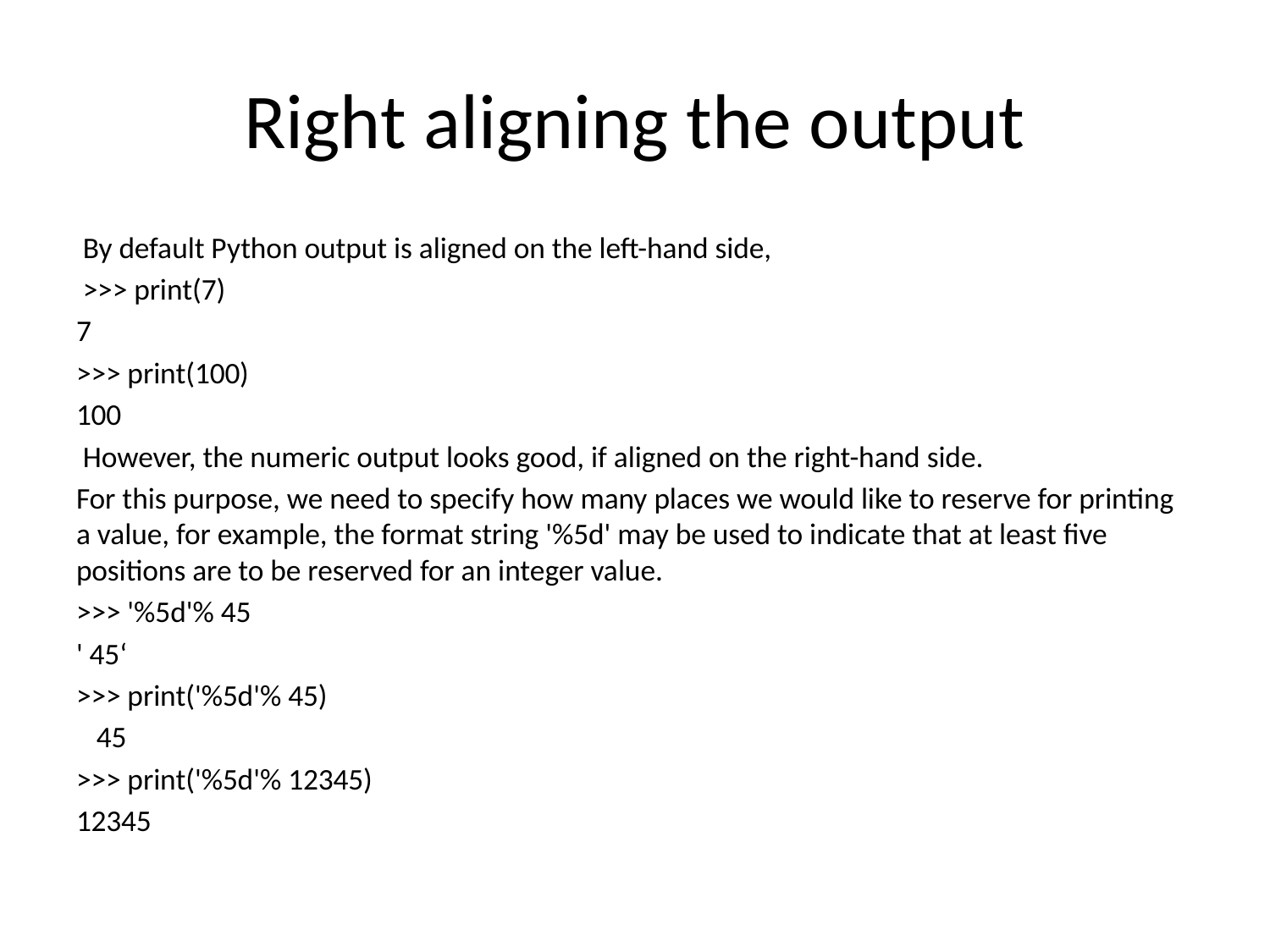

# Right aligning the output
 By default Python output is aligned on the left-hand side,
 >>> print(7)
7
>>> print(100)
100
 However, the numeric output looks good, if aligned on the right-hand side.
For this purpose, we need to specify how many places we would like to reserve for printing a value, for example, the format string '%5d' may be used to indicate that at least five positions are to be reserved for an integer value.
>>> '%5d'% 45
' 45‘
>>> print('%5d'% 45)
   45
>>> print('%5d'% 12345)
12345